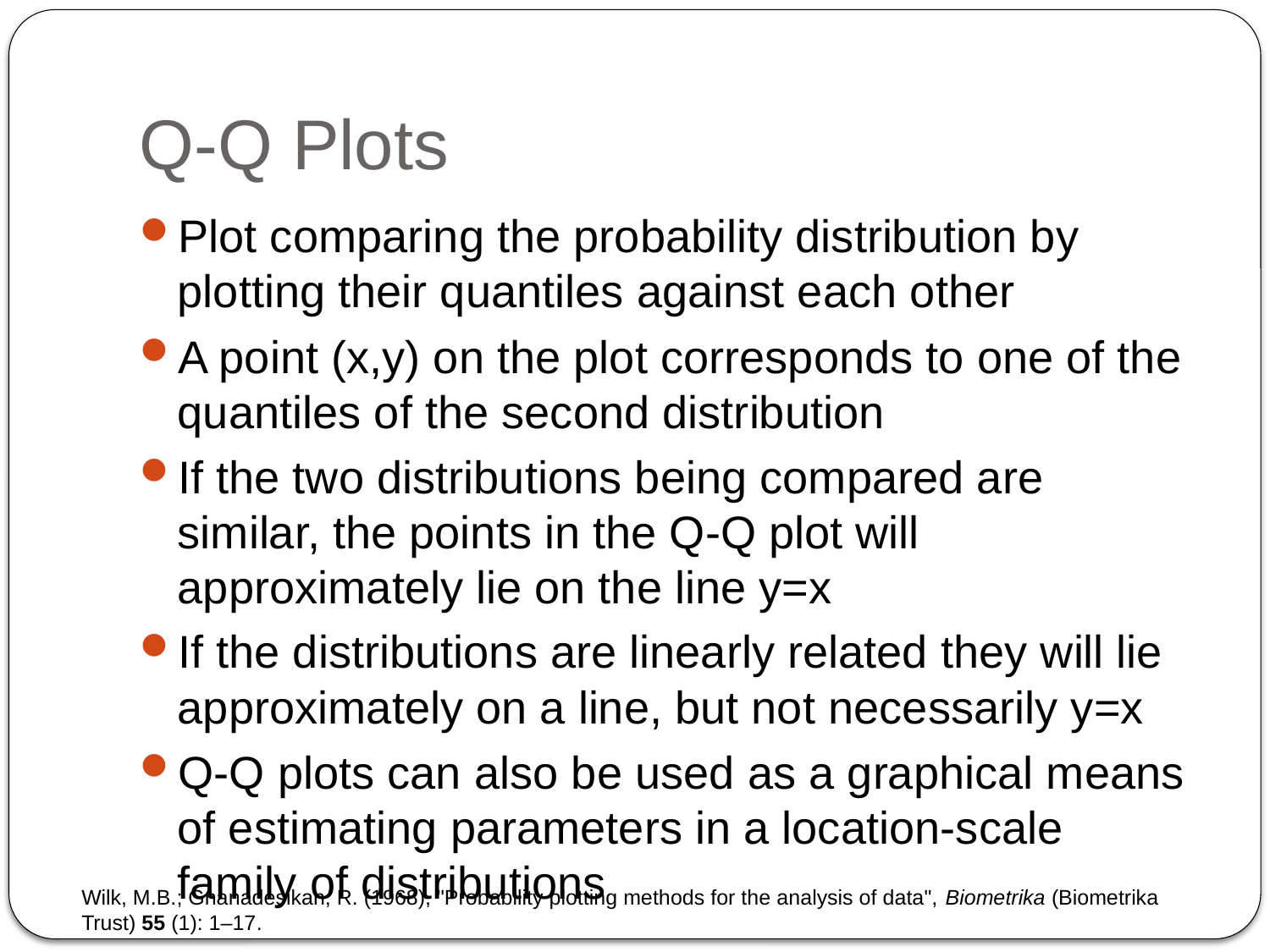

# Q-Q Plots
Plot comparing the probability distribution by plotting their quantiles against each other
A point (x,y) on the plot corresponds to one of the quantiles of the second distribution
If the two distributions being compared are similar, the points in the Q-Q plot will approximately lie on the line y=x
If the distributions are linearly related they will lie approximately on a line, but not necessarily y=x
Q-Q plots can also be used as a graphical means of estimating parameters in a location-scale family of distributions
Wilk, M.B.; Gnanadesikan, R. (1968), "Probability plotting methods for the analysis of data", Biometrika (Biometrika Trust) 55 (1): 1–17.